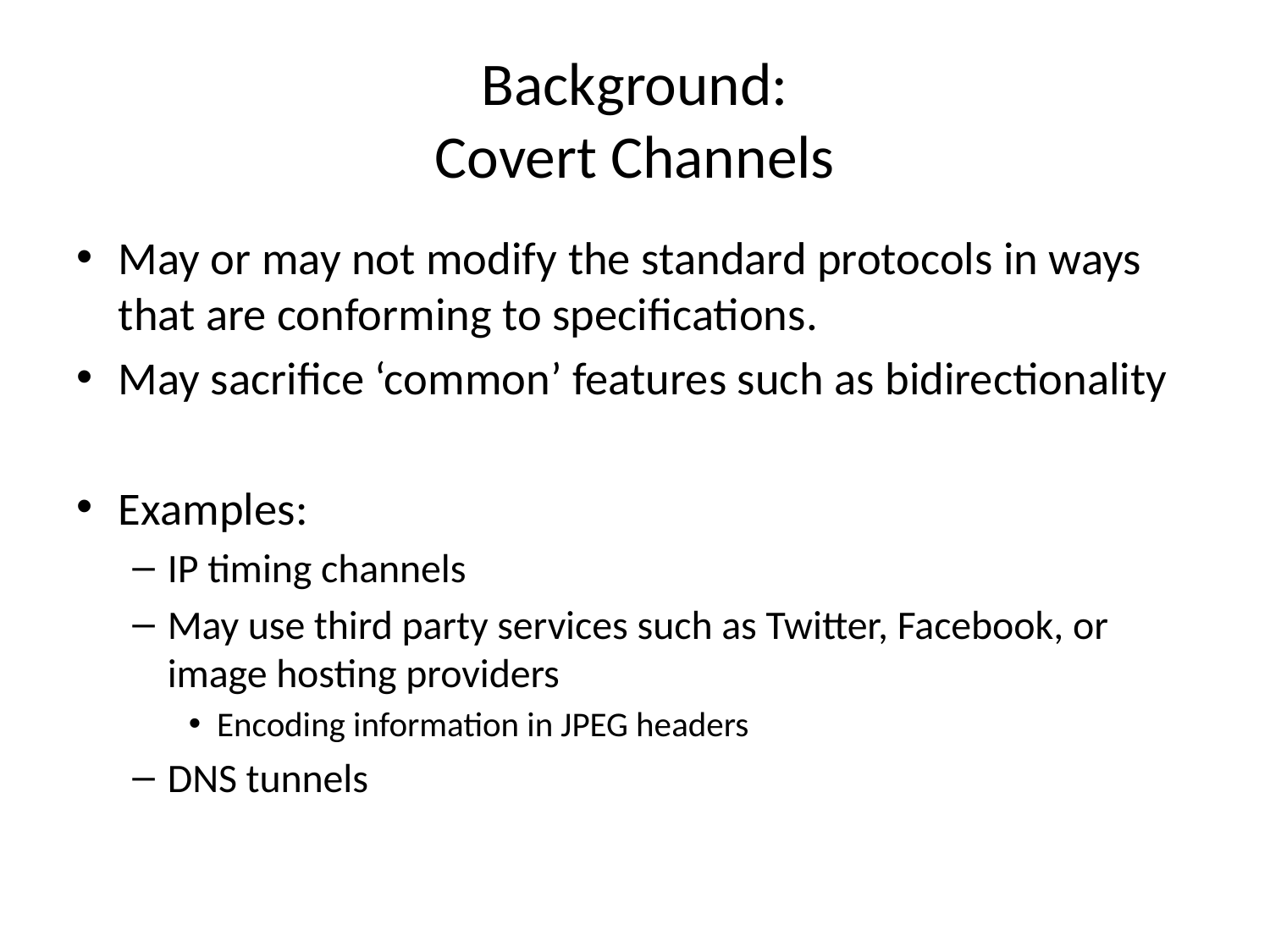

# Background: Covert Channels
May or may not modify the standard protocols in ways that are conforming to specifications.
May sacrifice ‘common’ features such as bidirectionality

Examples:
IP timing channels
May use third party services such as Twitter, Facebook, or image hosting providers
Encoding information in JPEG headers
DNS tunnels